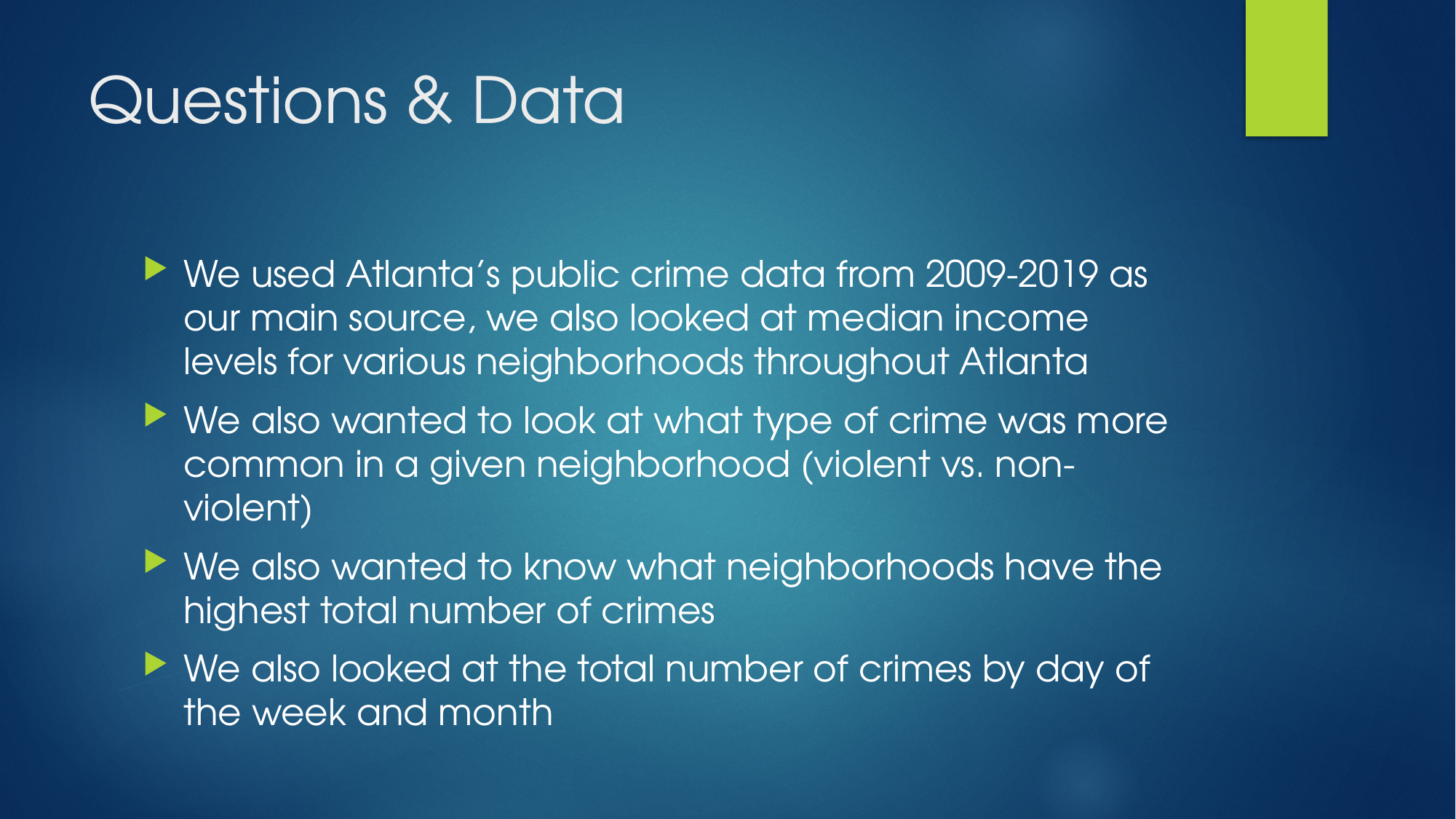

# Questions & Data
We used Atlanta’s public crime data from 2009-2019 as our main source, we also looked at median income levels for various neighborhoods throughout Atlanta
We also wanted to look at what type of crime was more common in a given neighborhood (violent vs. non-violent)
We also wanted to know what neighborhoods have the highest total number of crimes
We also looked at the total number of crimes by day of the week and month